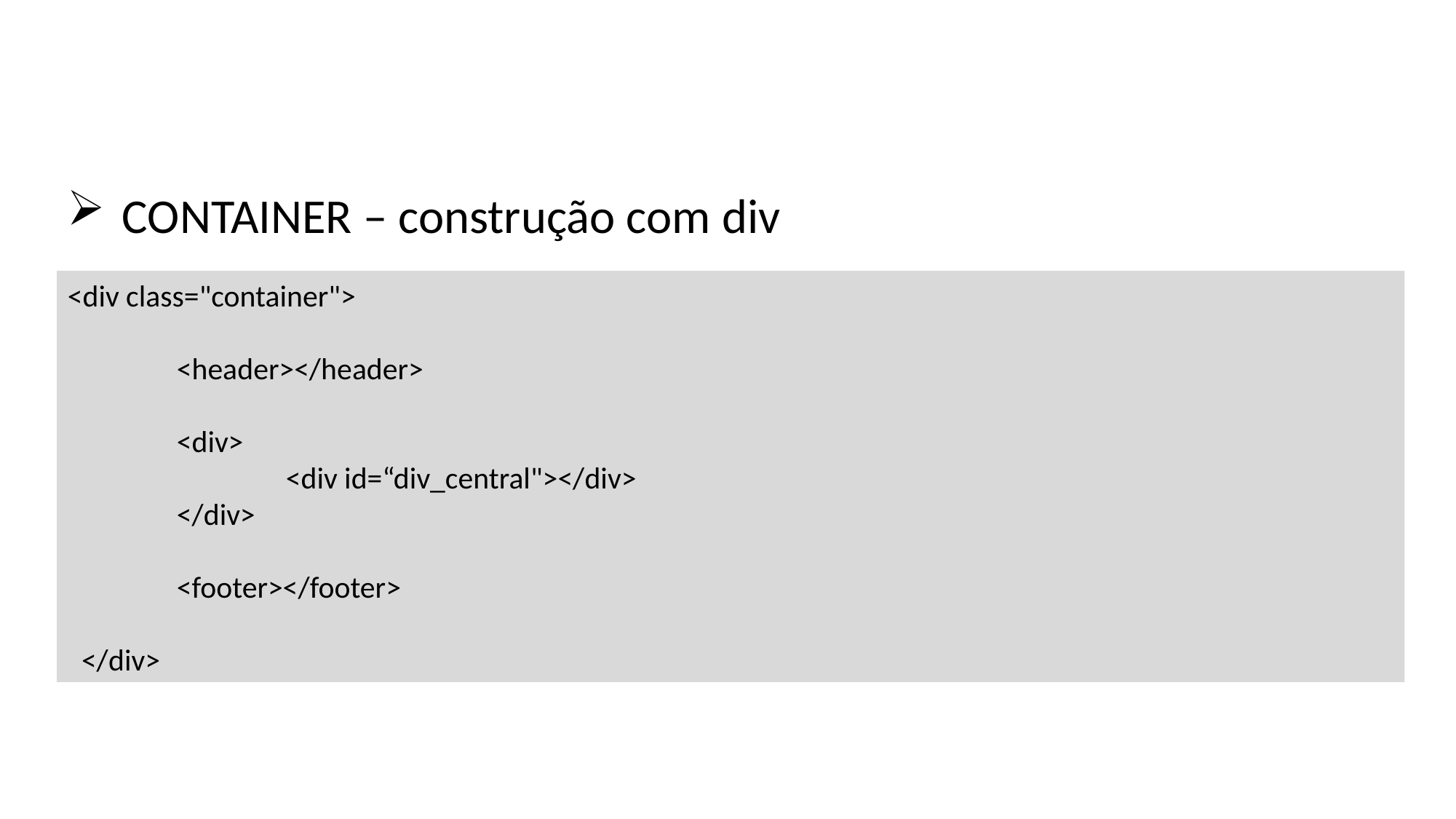

CONTAINER – construção com div
<div class="container">

	<header></header>

	<div>
		<div id=“div_central"></div>
	</div>

	<footer></footer>

  </div>